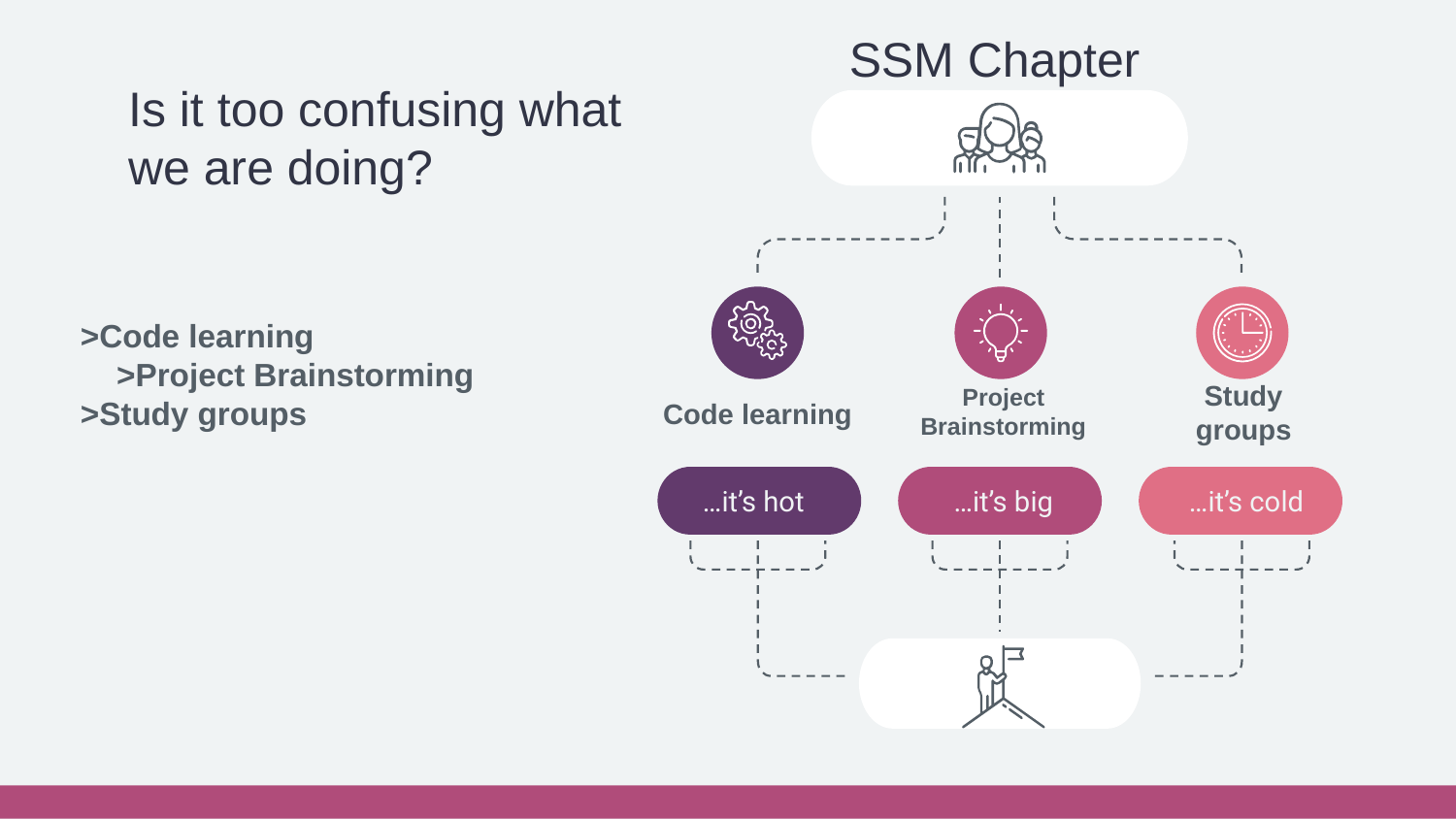

SSM Chapter
# Is it too confusing what we are doing?

>Code learning
>Project Brainstorming
>Study groups

Project Brainstorming
Study groups
Code learning

…it’s hot
…it’s big
…it’s cold